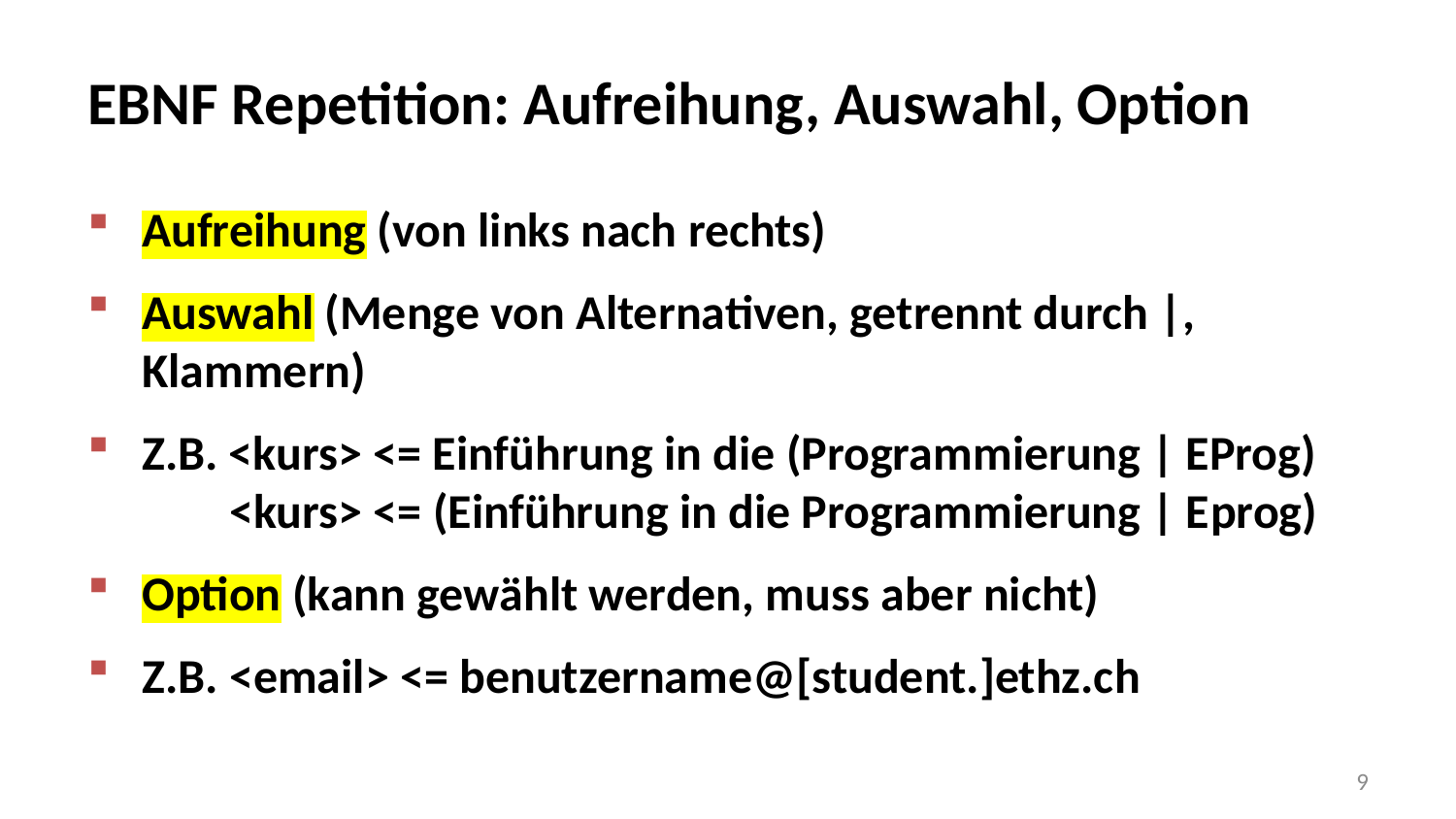

# EBNF Repetition: Aufreihung, Auswahl, Option
Aufreihung (von links nach rechts)
Auswahl (Menge von Alternativen, getrennt durch |, Klammern)
Z.B. <kurs> <= Einführung in die (Programmierung | EProg)
            <kurs> <= (Einführung in die Programmierung | Eprog)
Option (kann gewählt werden, muss aber nicht)
Z.B. <email> <= benutzername@[student.]ethz.ch
9